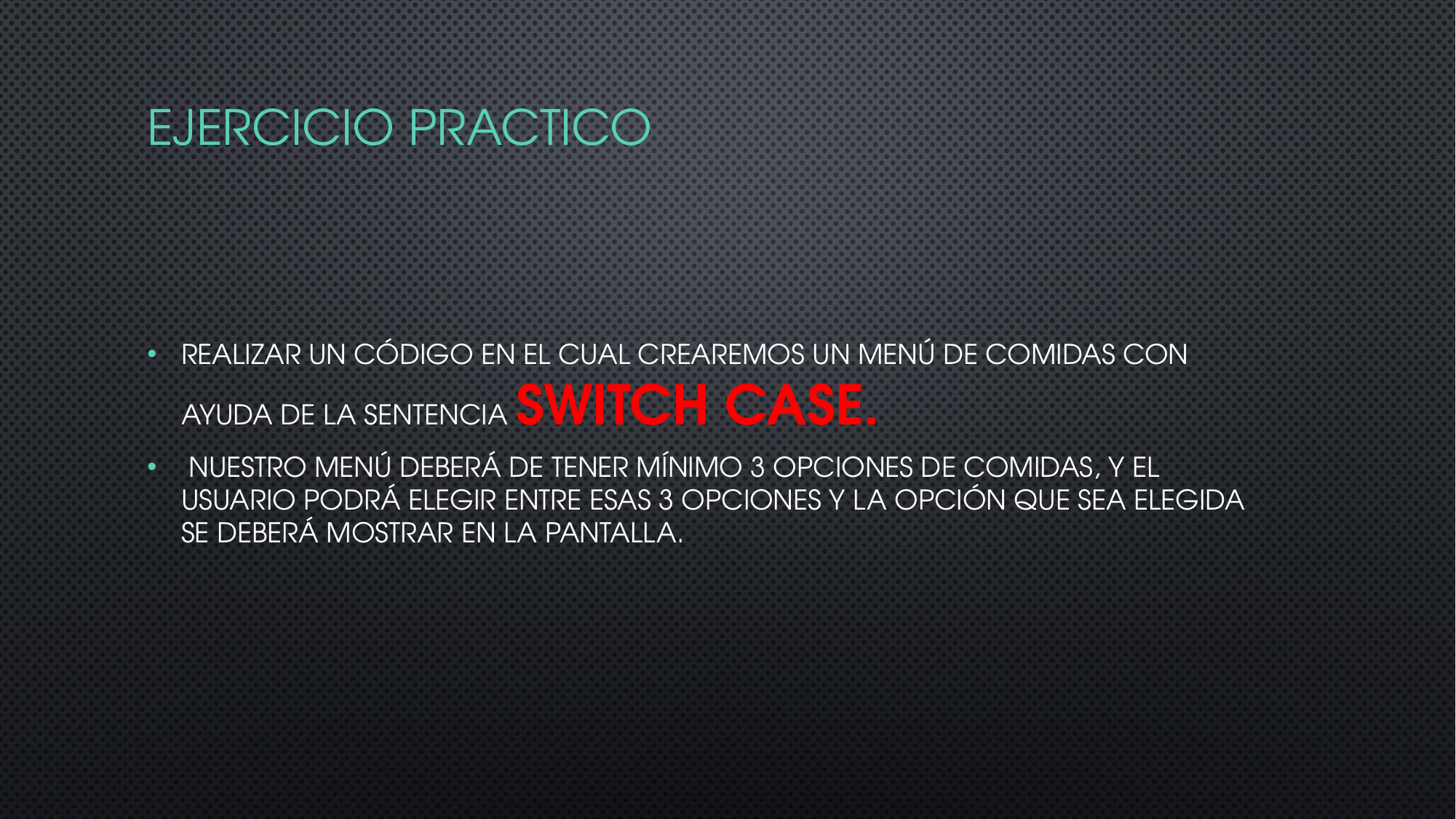

# Ejercicio practico
Realizar un código en el cual crearemos un menú de comidas con ayuda de la sentencia switch case.
 nuestro menú deberá de tener mínimo 3 opciones de comidas, y el usuario podrá elegir entre esas 3 opciones y la opción que sea elegida se deberá mostrar en la pantalla.